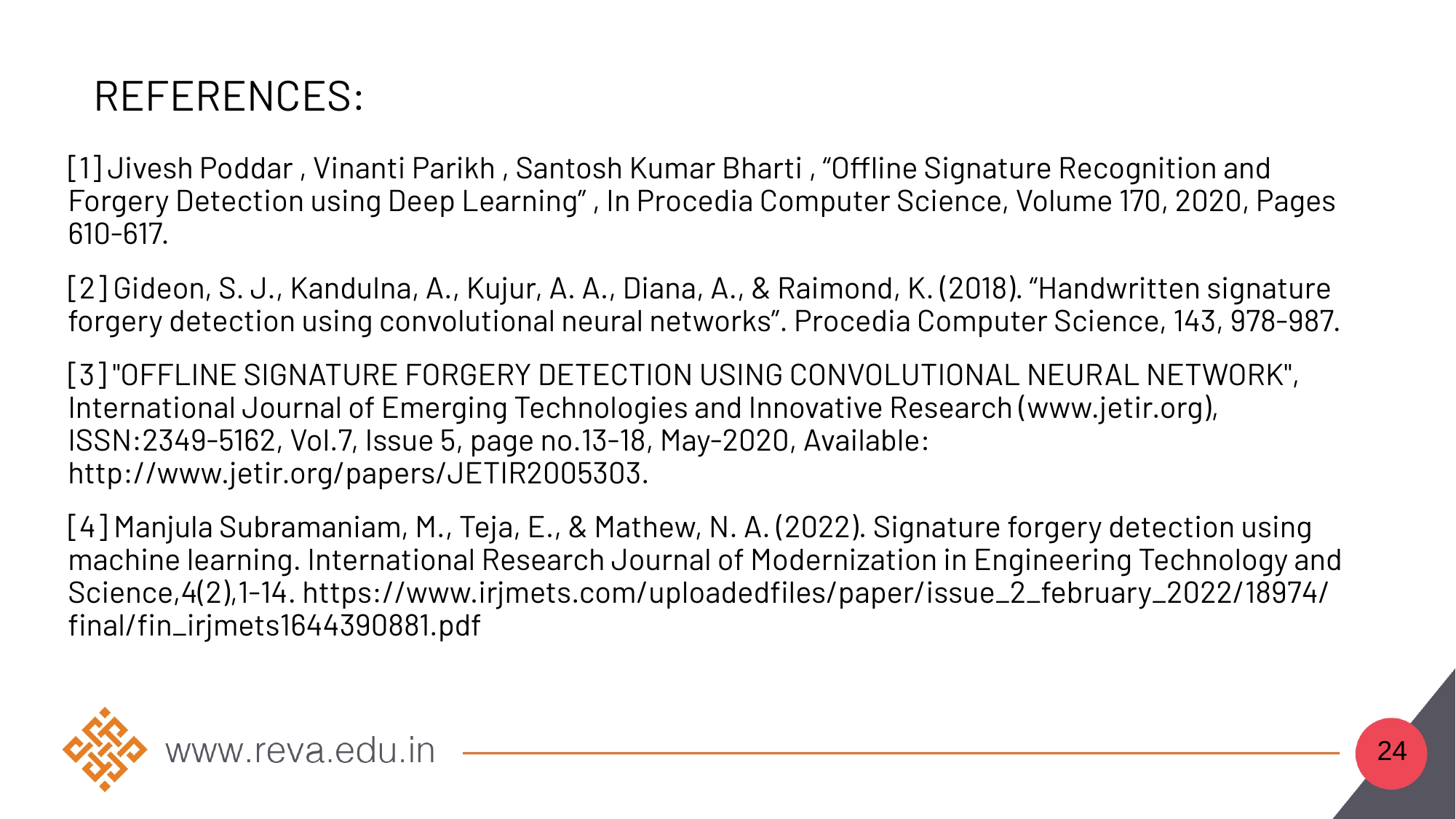

# References:
[1] Jivesh Poddar , Vinanti Parikh , Santosh Kumar Bharti , “Offline Signature Recognition and  Forgery Detection using Deep Learning” , In Procedia Computer Science, Volume 170, 2020, Pages 610-617.
[2] Gideon, S. J., Kandulna, A., Kujur, A. A., Diana, A., & Raimond, K. (2018). “Handwritten signature forgery detection using convolutional neural networks”. Procedia Computer Science, 143, 978-987.
[3] "OFFLINE SIGNATURE FORGERY DETECTION USING CONVOLUTIONAL NEURAL NETWORK", International Journal of Emerging Technologies and Innovative Research (www.jetir.org), ISSN:2349-5162, Vol.7, Issue 5, page no.13-18, May-2020, Available: http://www.jetir.org/papers/JETIR2005303.
[4] Manjula Subramaniam, M., Teja, E., & Mathew, N. A. (2022). Signature forgery detection using machine learning. International Research Journal of Modernization in Engineering Technology and Science,4(2),1-14. https://www.irjmets.com/uploadedfiles/paper/issue_2_february_2022/18974/final/fin_irjmets1644390881.pdf
24